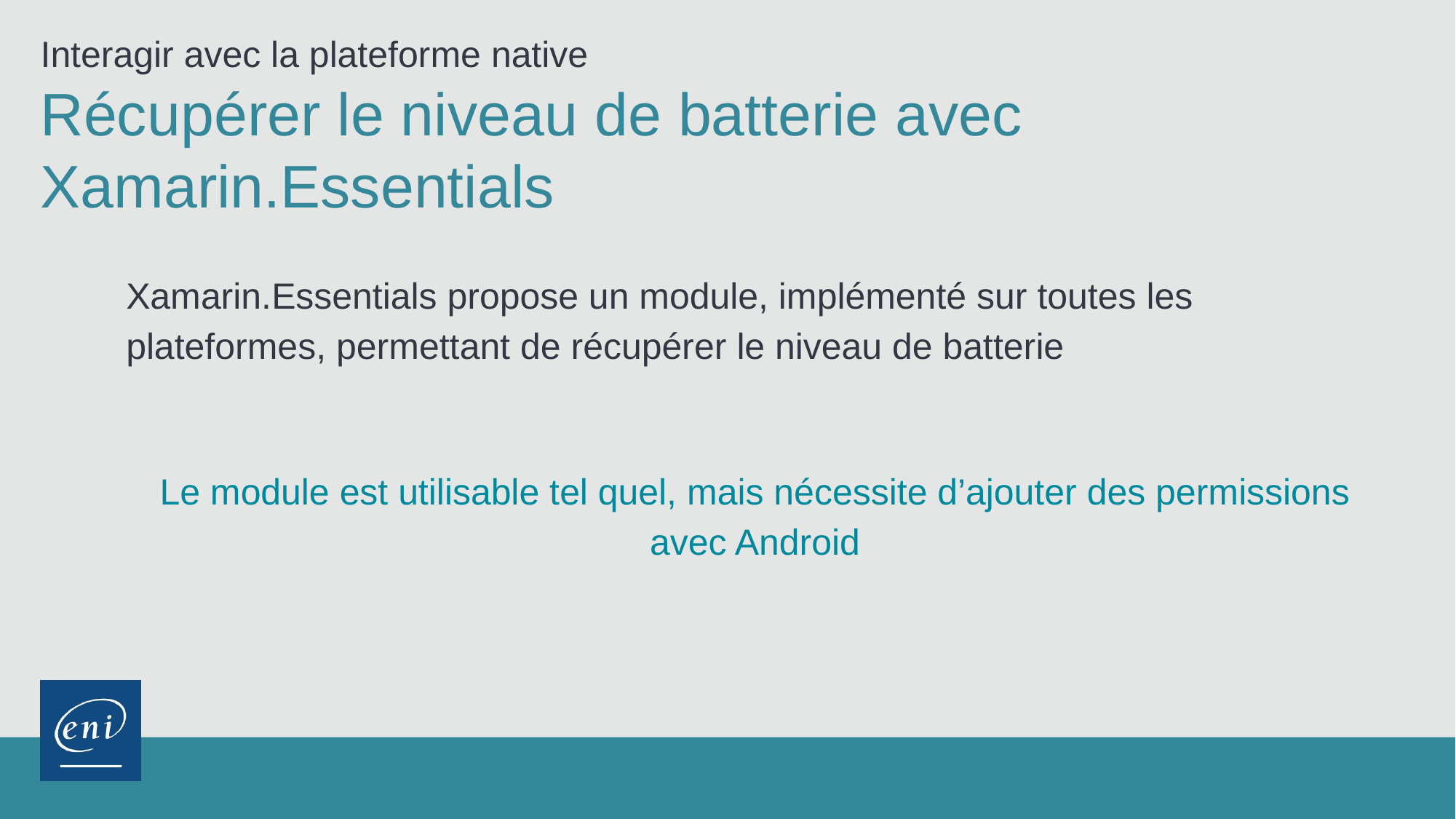

Interagir avec la plateforme native
Récupérer le niveau de batterie avec Xamarin.Essentials
Xamarin.Essentials propose un module, implémenté sur toutes les plateformes, permettant de récupérer le niveau de batterie

Le module est utilisable tel quel, mais nécessite d’ajouter des permissions avec Android